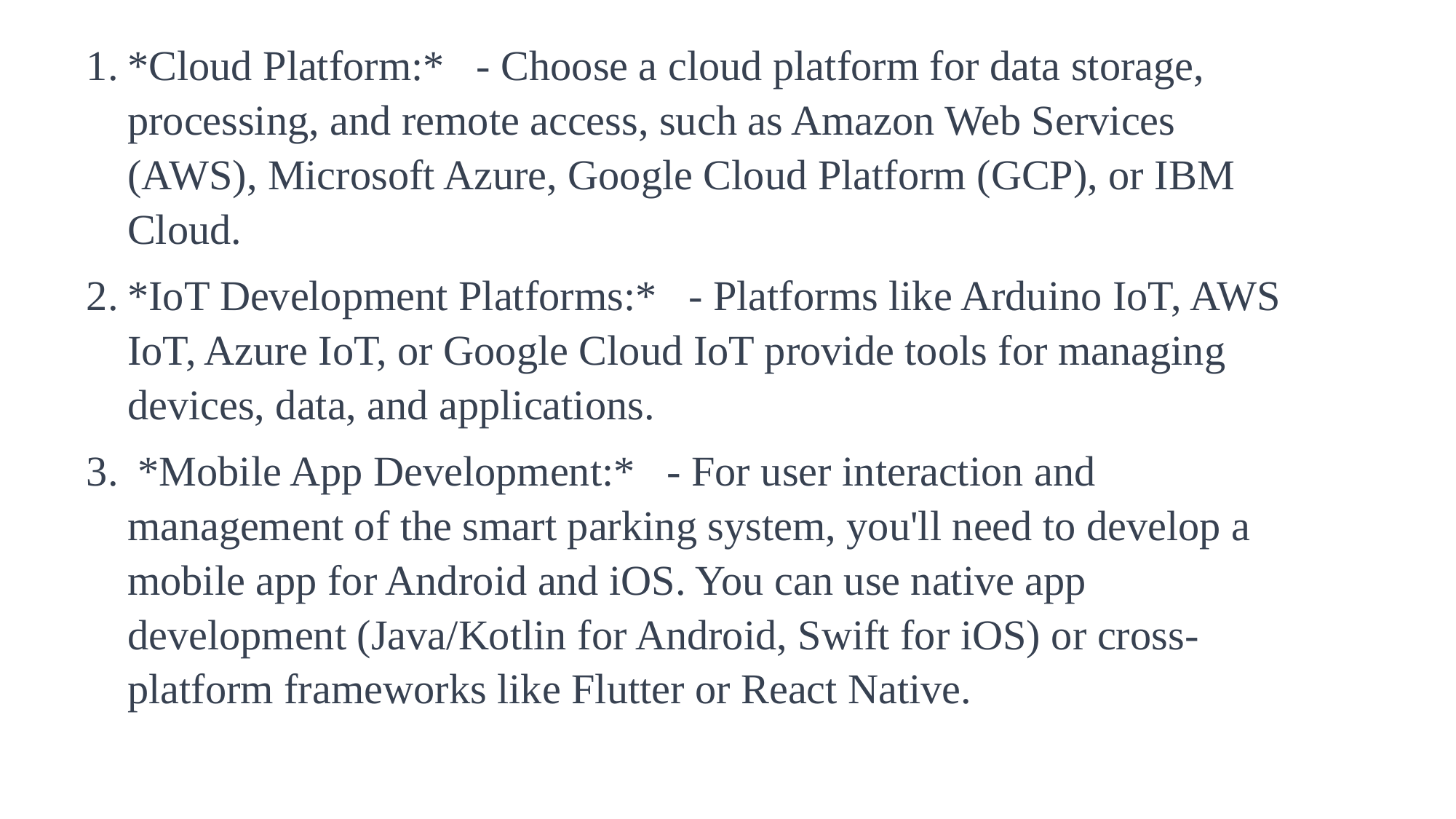

*Cloud Platform:*   - Choose a cloud platform for data storage, processing, and remote access, such as Amazon Web Services (AWS), Microsoft Azure, Google Cloud Platform (GCP), or IBM Cloud.
*IoT Development Platforms:*   - Platforms like Arduino IoT, AWS IoT, Azure IoT, or Google Cloud IoT provide tools for managing devices, data, and applications.
 *Mobile App Development:*   - For user interaction and management of the smart parking system, you'll need to develop a mobile app for Android and iOS. You can use native app development (Java/Kotlin for Android, Swift for iOS) or cross-platform frameworks like Flutter or React Native.